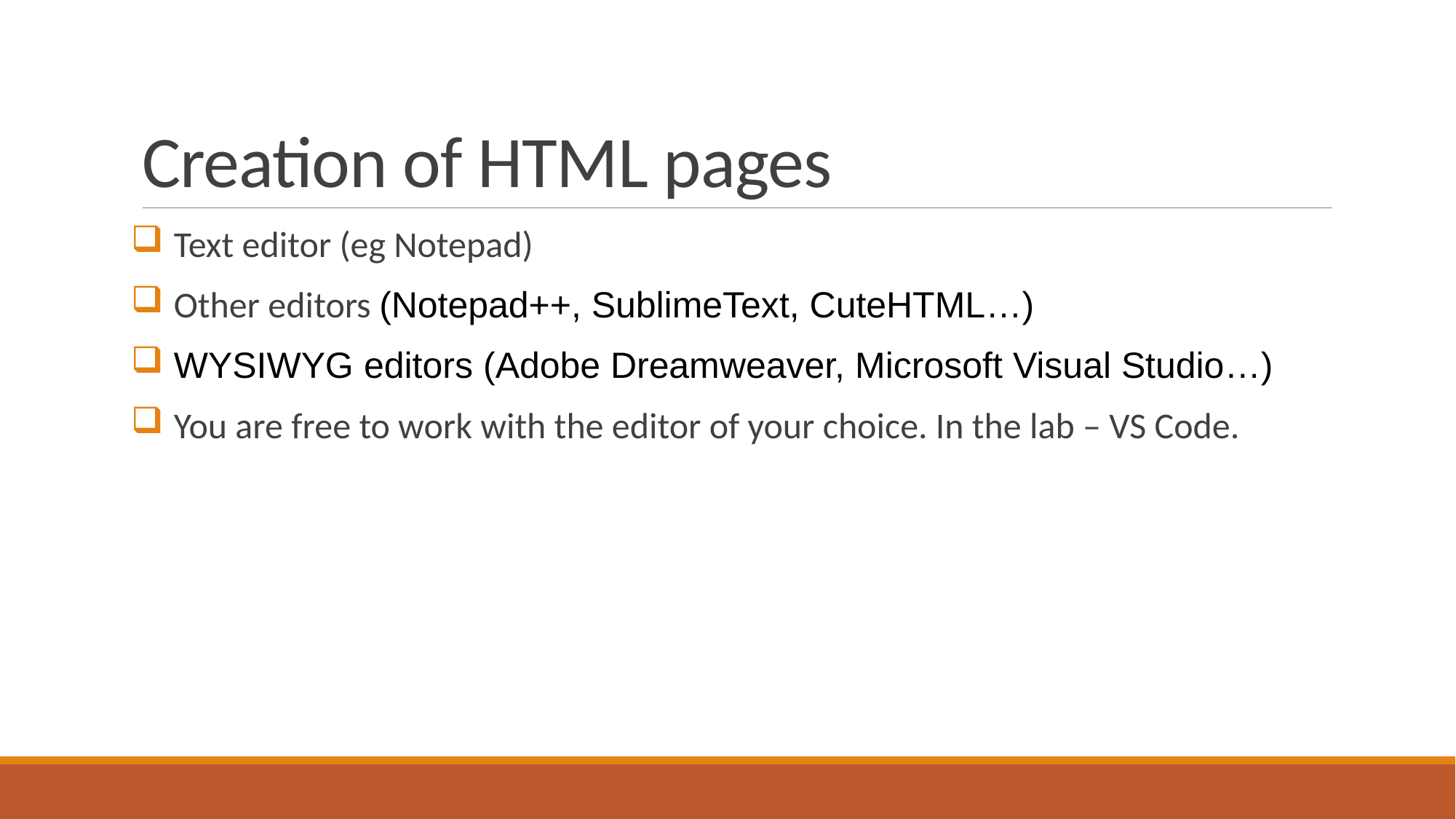

# Creation of HTML pages
 Text editor (eg Notepad)
 Other editors (Notepad++, SublimeText, CuteHTML…)
 WYSIWYG editors (Adobe Dreamweaver, Microsoft Visual Studio…)
 You are free to work with the editor of your choice. In the lab – VS Code.